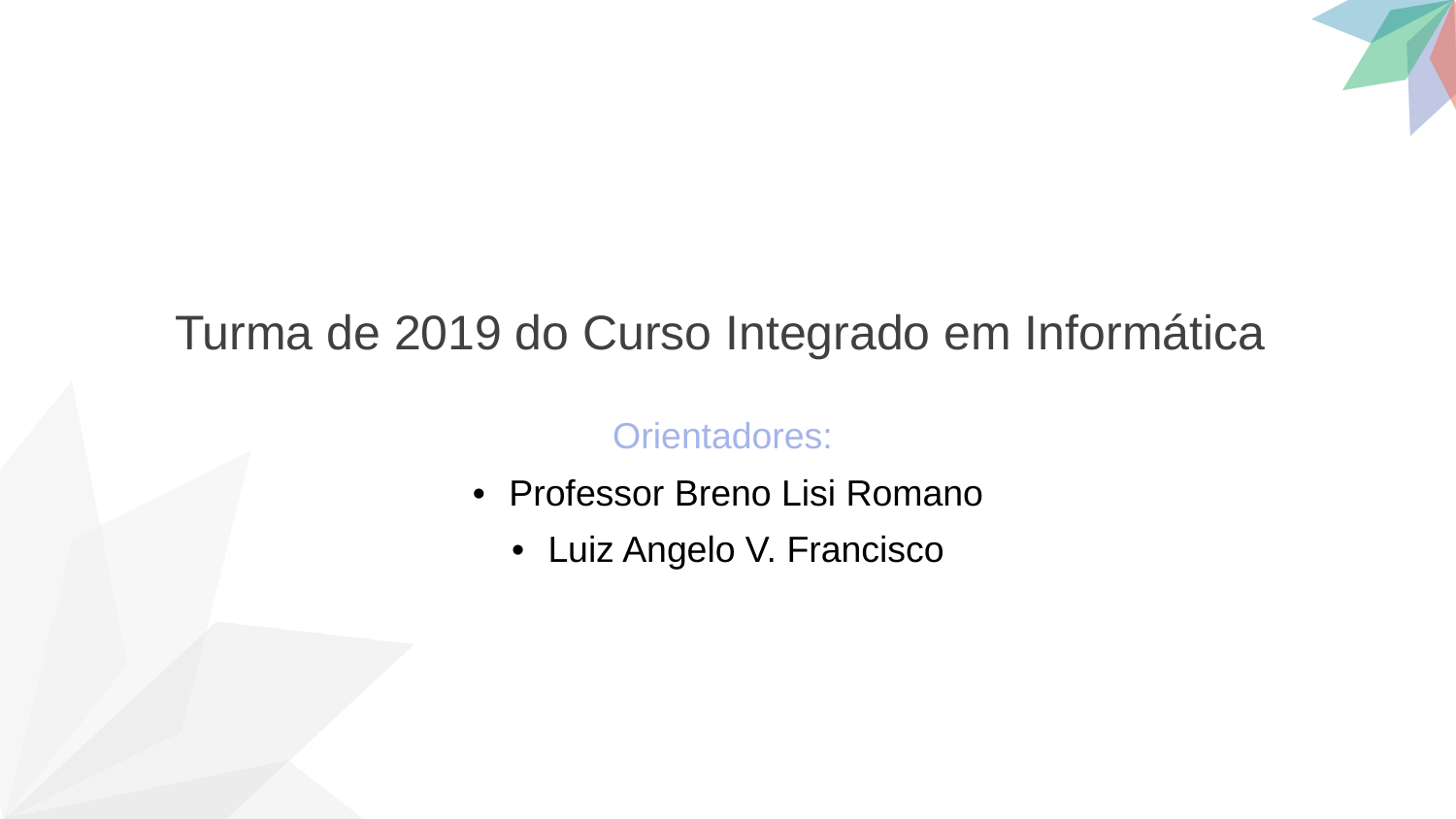

Turma de 2019 do Curso Integrado em Informática
Orientadores:
Professor Breno Lisi Romano
Luiz Angelo V. Francisco